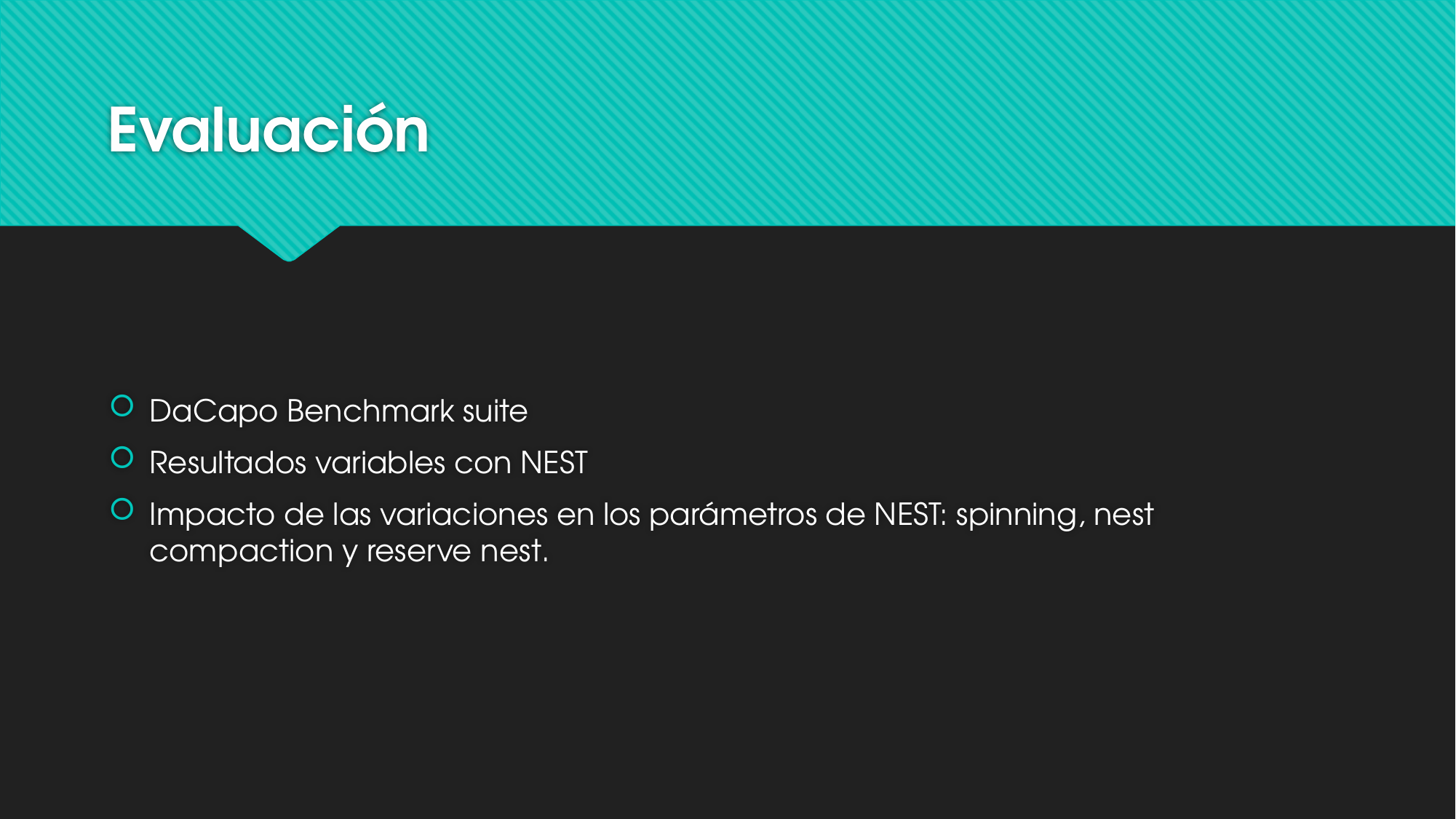

# Evaluación
DaCapo Benchmark suite
Resultados variables con NEST
Impacto de las variaciones en los parámetros de NEST: spinning, nest compaction y reserve nest.